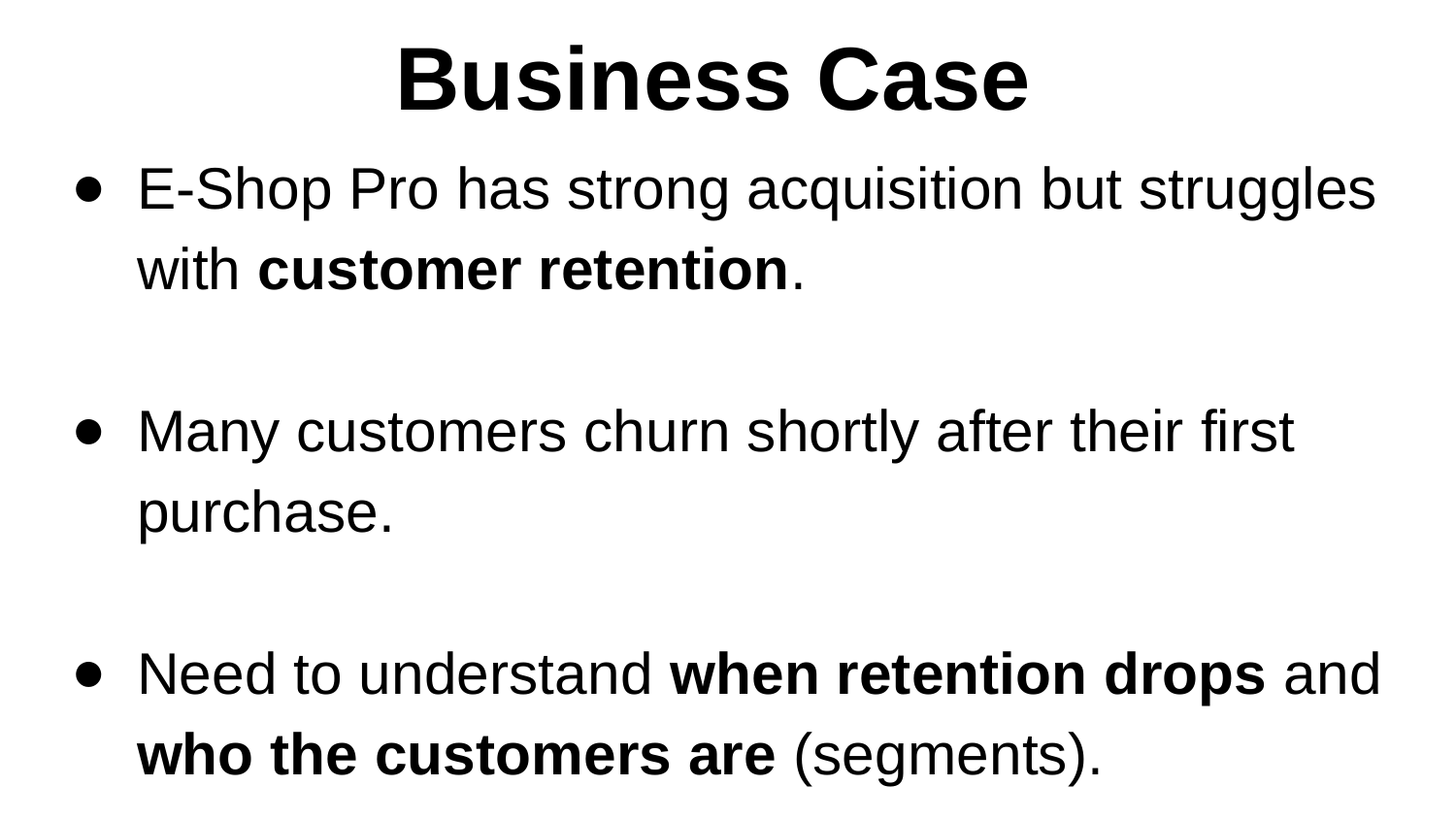

# Business Case
E-Shop Pro has strong acquisition but struggles with customer retention.

Many customers churn shortly after their first purchase.

Need to understand when retention drops and who the customers are (segments).